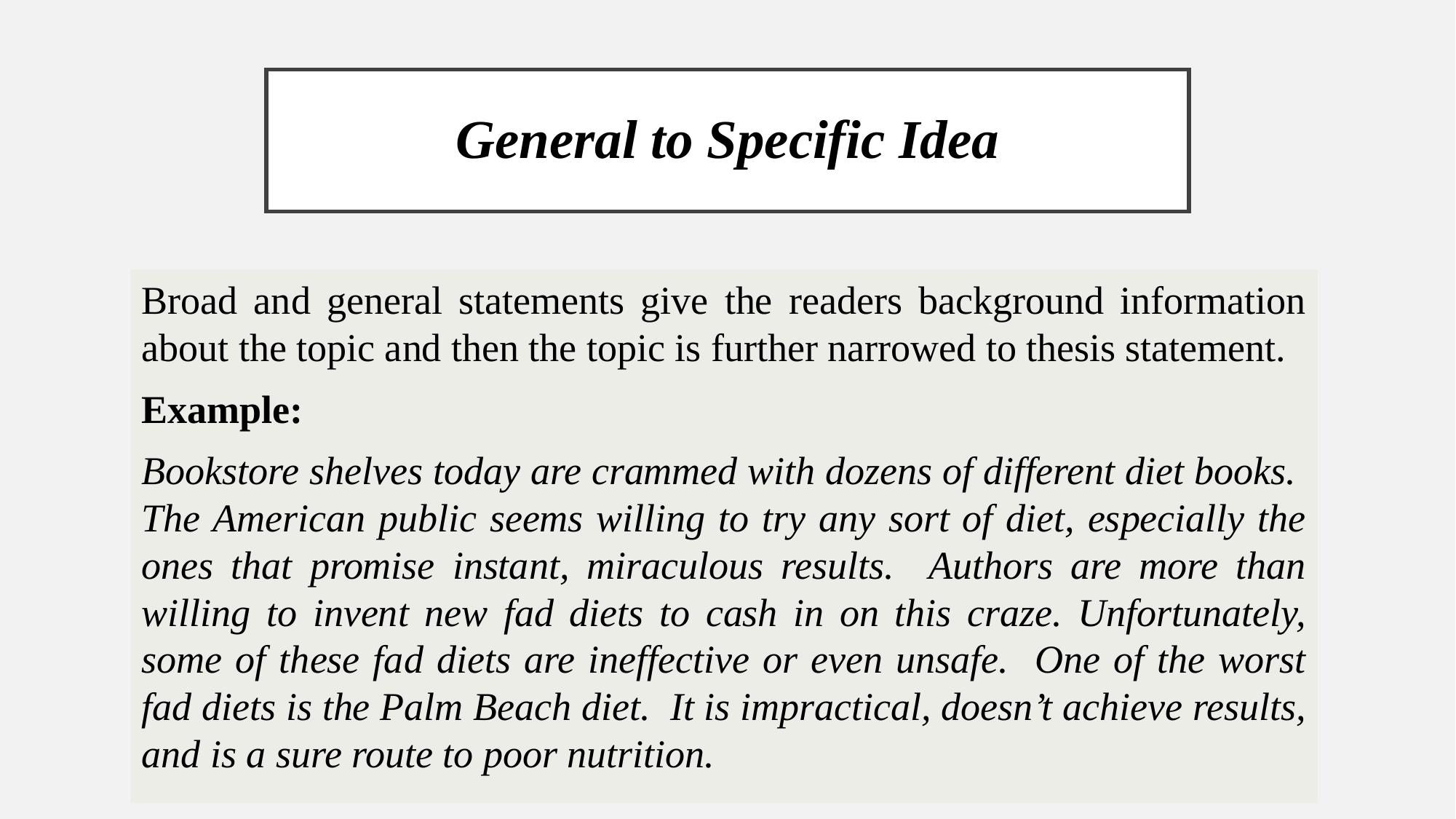

# General to Specific Idea
Broad and general statements give the readers background information about the topic and then the topic is further narrowed to thesis statement.
Example:
Bookstore shelves today are crammed with dozens of different diet books.  The American public seems willing to try any sort of diet, especially the ones that promise instant, miraculous results.  Authors are more than willing to invent new fad diets to cash in on this craze. Unfortunately, some of these fad diets are ineffective or even unsafe.  One of the worst fad diets is the Palm Beach diet.  It is impractical, doesn’t achieve results, and is a sure route to poor nutrition.